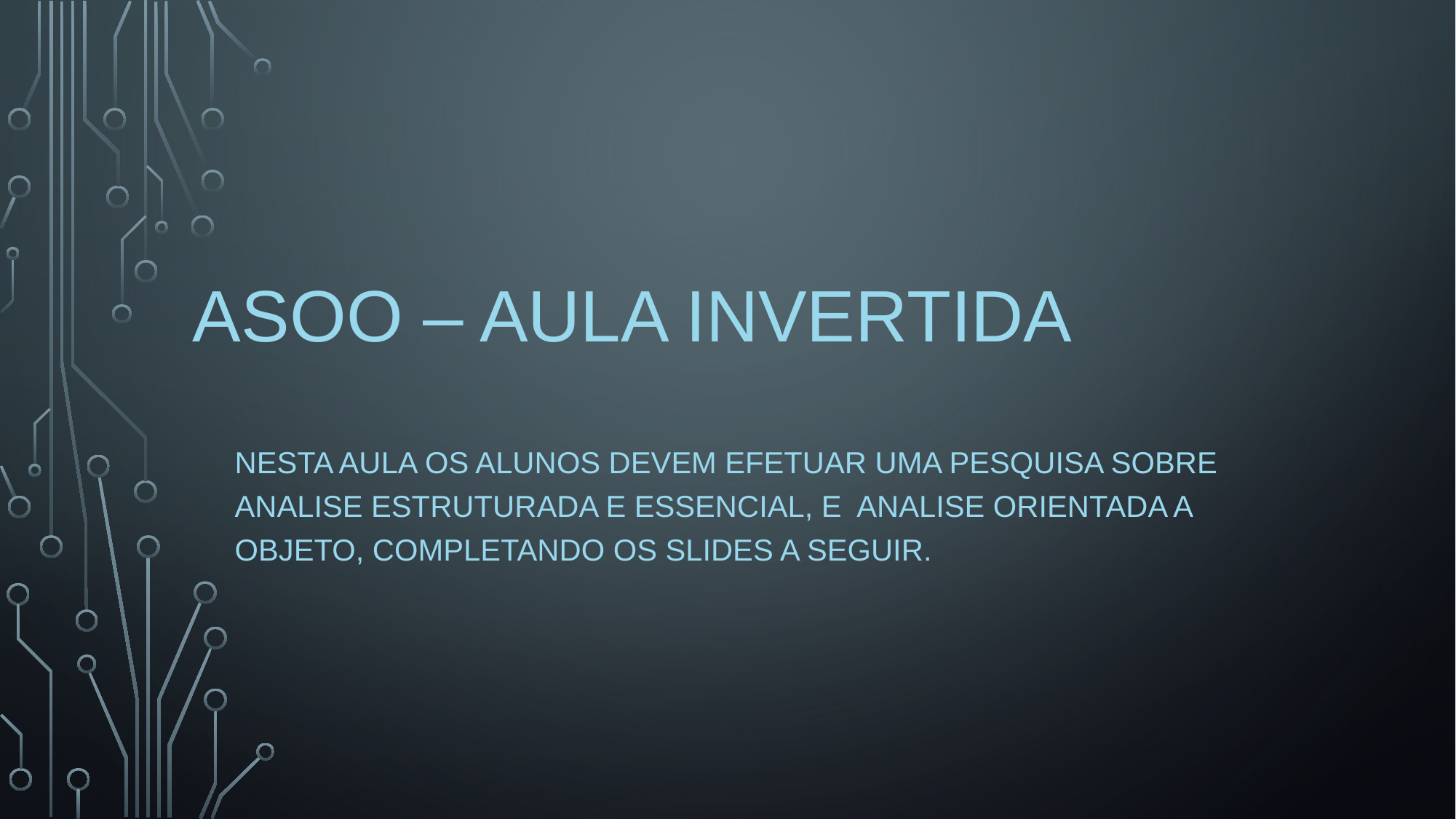

# ASOO – aula invertida
Nesta aula os alunos devem efetuar uma pesquisa sobre analise estruturada e essencial, e  analise orientada a objeto, completando os slides a seguir.